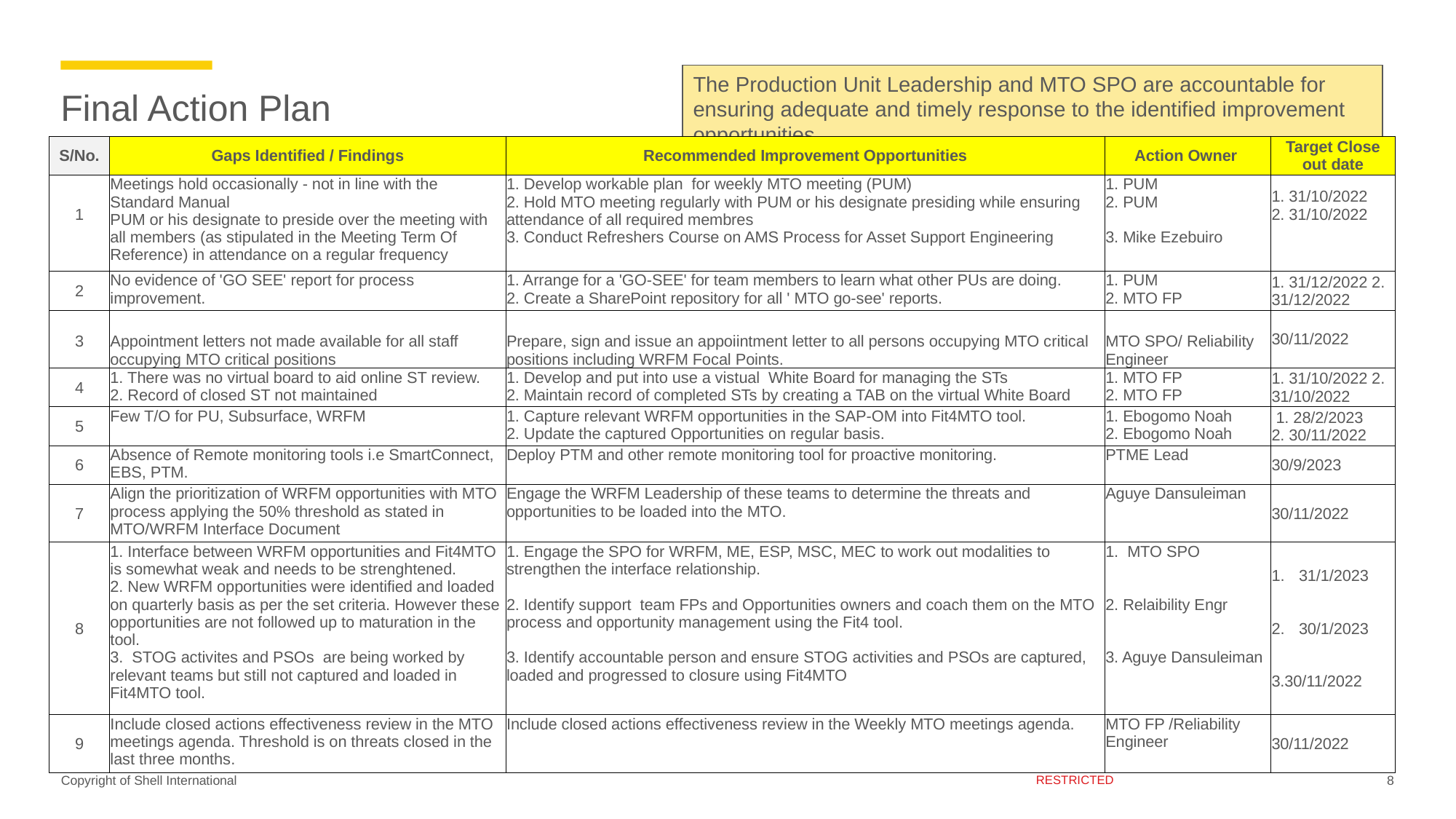

The Production Unit Leadership and MTO SPO are accountable for ensuring adequate and timely response to the identified improvement opportunities.
# Final Action Plan
| S/No. | Gaps Identified / Findings | Recommended Improvement Opportunities | Action Owner | Target Close out date |
| --- | --- | --- | --- | --- |
| 1 | Meetings hold occasionally - not in line with the Standard Manual PUM or his designate to preside over the meeting with all members (as stipulated in the Meeting Term Of Reference) in attendance on a regular frequency | 1. Develop workable plan for weekly MTO meeting (PUM) 2. Hold MTO meeting regularly with PUM or his designate presiding while ensuring attendance of all required membres 3. Conduct Refreshers Course on AMS Process for Asset Support Engineering | 1. PUM 2. PUM 3. Mike Ezebuiro | 1. 31/10/2022 2. 31/10/2022 |
| 2 | No evidence of 'GO SEE' report for process improvement. | 1. Arrange for a 'GO-SEE' for team members to learn what other PUs are doing. 2. Create a SharePoint repository for all ' MTO go-see' reports. | 1. PUM 2. MTO FP | 1. 31/12/2022 2. 31/12/2022 |
| 3 | Appointment letters not made available for all staff occupying MTO critical positions | Prepare, sign and issue an appoiintment letter to all persons occupying MTO critical positions including WRFM Focal Points. | MTO SPO/ Reliability Engineer | 30/11/2022 |
| 4 | 1. There was no virtual board to aid online ST review. 2. Record of closed ST not maintained | 1. Develop and put into use a vistual White Board for managing the STs 2. Maintain record of completed STs by creating a TAB on the virtual White Board | 1. MTO FP 2. MTO FP | 1. 31/10/2022 2. 31/10/2022 |
| 5 | Few T/O for PU, Subsurface, WRFM | 1. Capture relevant WRFM opportunities in the SAP-OM into Fit4MTO tool. 2. Update the captured Opportunities on regular basis. | 1. Ebogomo Noah 2. Ebogomo Noah | 1. 28/2/2023 2. 30/11/2022 |
| 6 | Absence of Remote monitoring tools i.e SmartConnect, EBS, PTM. | Deploy PTM and other remote monitoring tool for proactive monitoring. | PTME Lead | 30/9/2023 |
| 7 | Align the prioritization of WRFM opportunities with MTO process applying the 50% threshold as stated in MTO/WRFM Interface Document | Engage the WRFM Leadership of these teams to determine the threats and opportunities to be loaded into the MTO. | Aguye Dansuleiman | 30/11/2022 |
| 8 | 1. Interface between WRFM opportunities and Fit4MTO is somewhat weak and needs to be strenghtened. 2. New WRFM opportunities were identified and loaded on quarterly basis as per the set criteria. However these opportunities are not followed up to maturation in the tool. 3. STOG activites and PSOs are being worked by relevant teams but still not captured and loaded in Fit4MTO tool. | 1. Engage the SPO for WRFM, ME, ESP, MSC, MEC to work out modalities to strengthen the interface relationship. 2. Identify support team FPs and Opportunities owners and coach them on the MTO process and opportunity management using the Fit4 tool. 3. Identify accountable person and ensure STOG activities and PSOs are captured, loaded and progressed to closure using Fit4MTO | 1. MTO SPO 2. Relaibility Engr 3. Aguye Dansuleiman | 31/1/2023 30/1/2023 3.30/11/2022 |
| 9 | Include closed actions effectiveness review in the MTO meetings agenda. Threshold is on threats closed in the last three months. | Include closed actions effectiveness review in the Weekly MTO meetings agenda. | MTO FP /Reliability Engineer | 30/11/2022 |
8